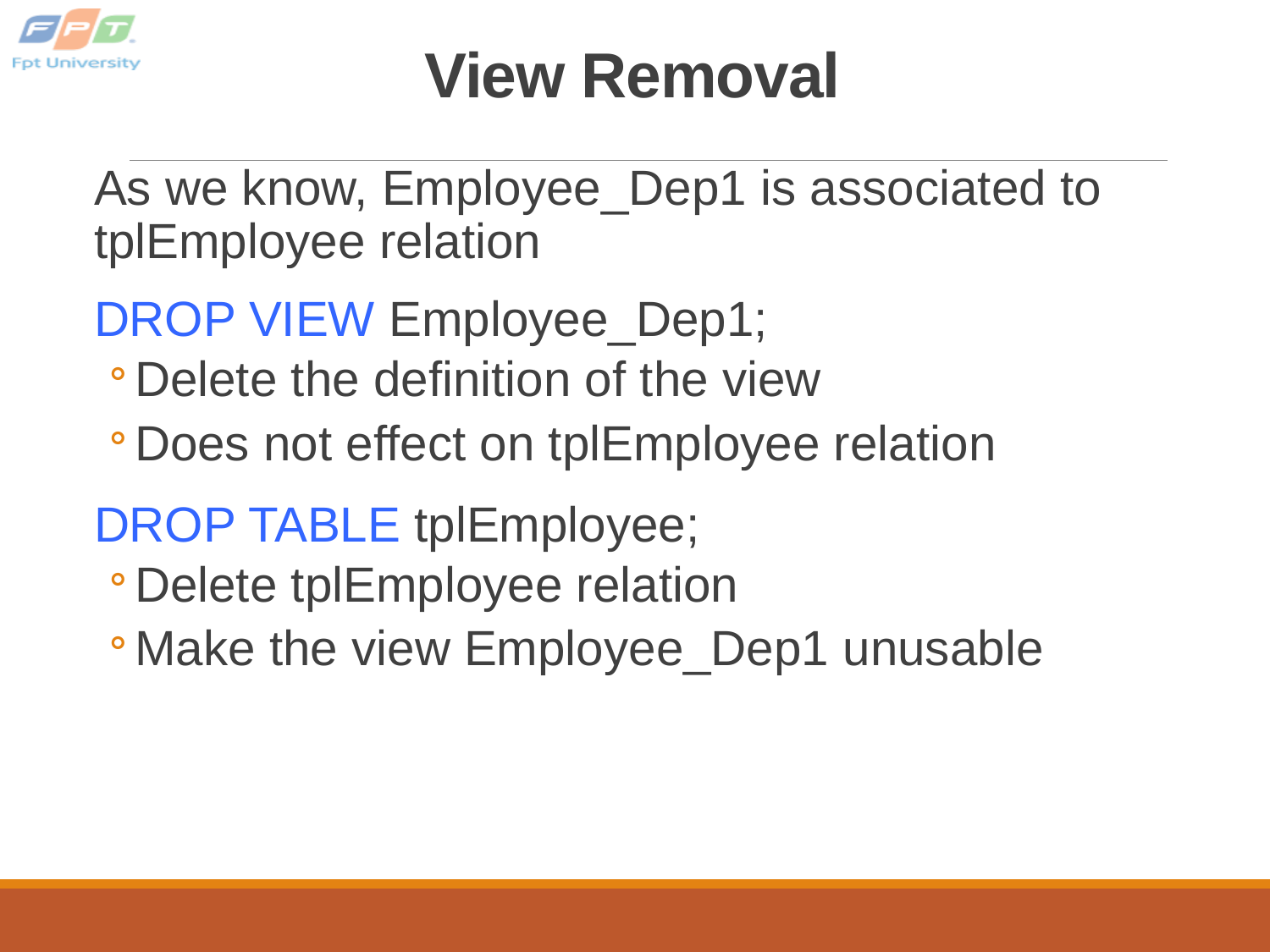

# View Removal
As we know, Employee_Dep1 is associated to tplEmployee relation
DROP VIEW Employee_Dep1;
Delete the definition of the view
Does not effect on tplEmployee relation
DROP TABLE tplEmployee;
Delete tplEmployee relation
Make the view Employee_Dep1 unusable